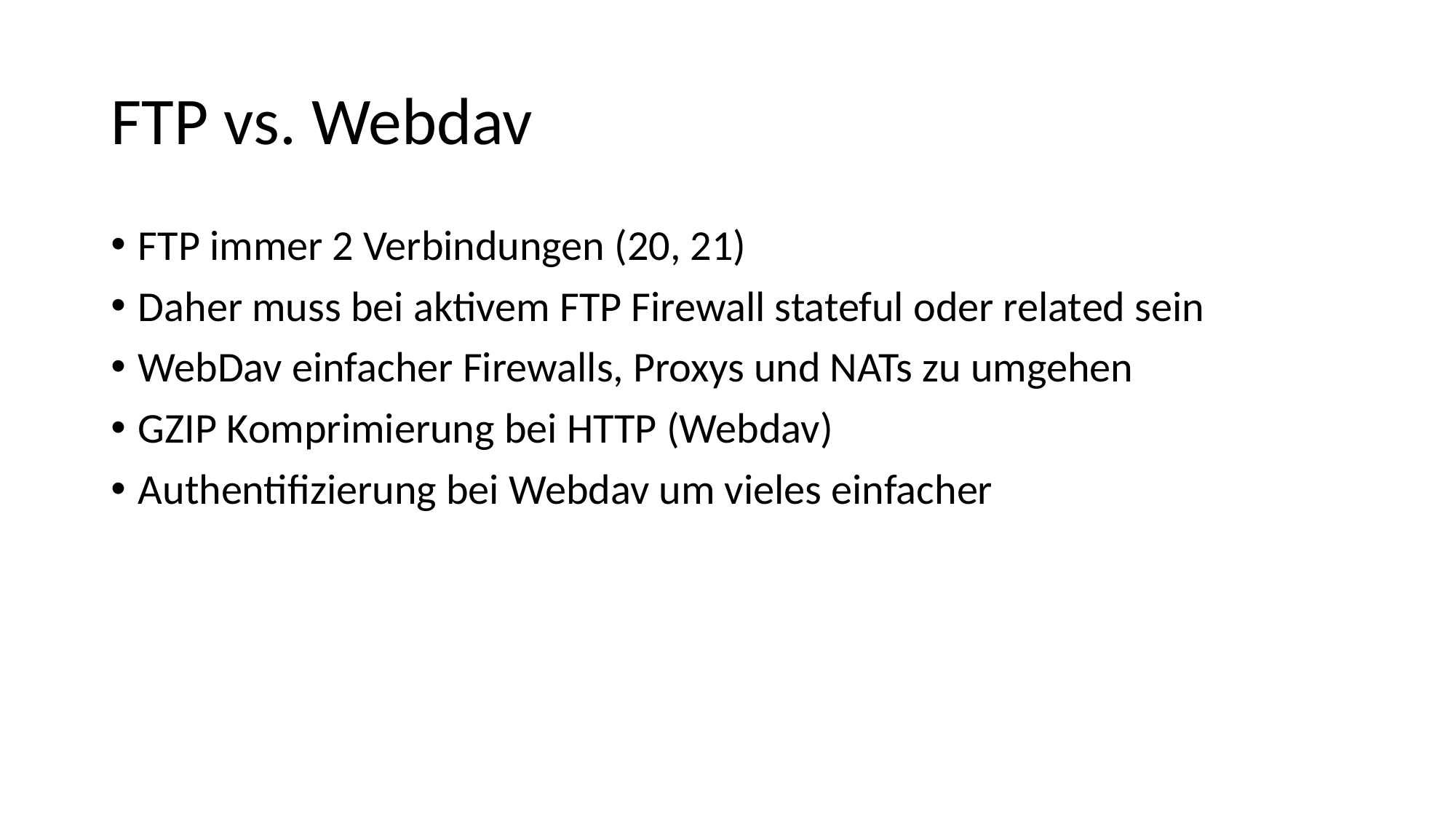

# FTP vs. Webdav
FTP immer 2 Verbindungen (20, 21)
Daher muss bei aktivem FTP Firewall stateful oder related sein
WebDav einfacher Firewalls, Proxys und NATs zu umgehen
GZIP Komprimierung bei HTTP (Webdav)
Authentifizierung bei Webdav um vieles einfacher